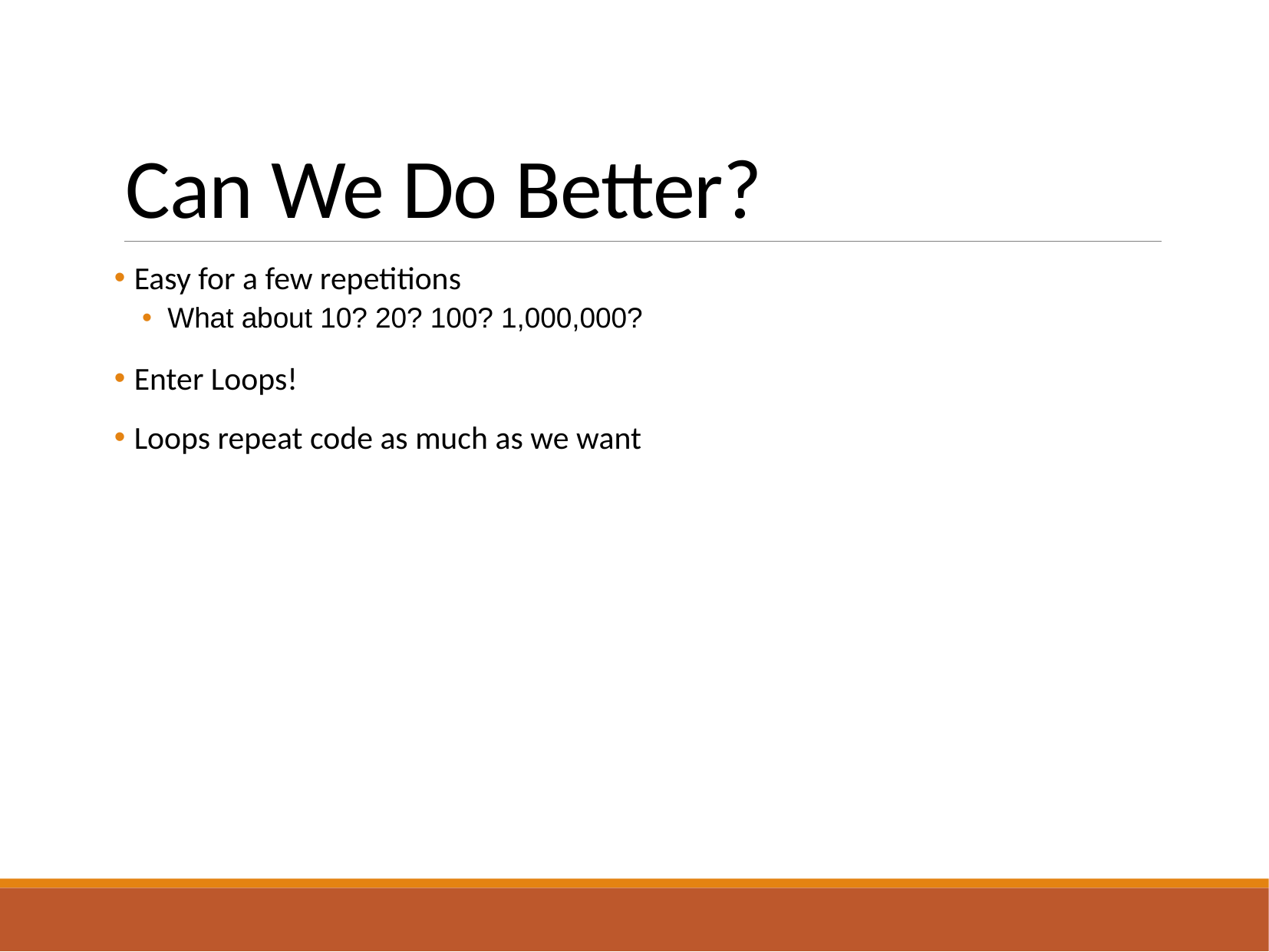

# Can We Do Better?
 Easy for a few repetitions
What about 10? 20? 100? 1,000,000?
 Enter Loops!
 Loops repeat code as much as we want